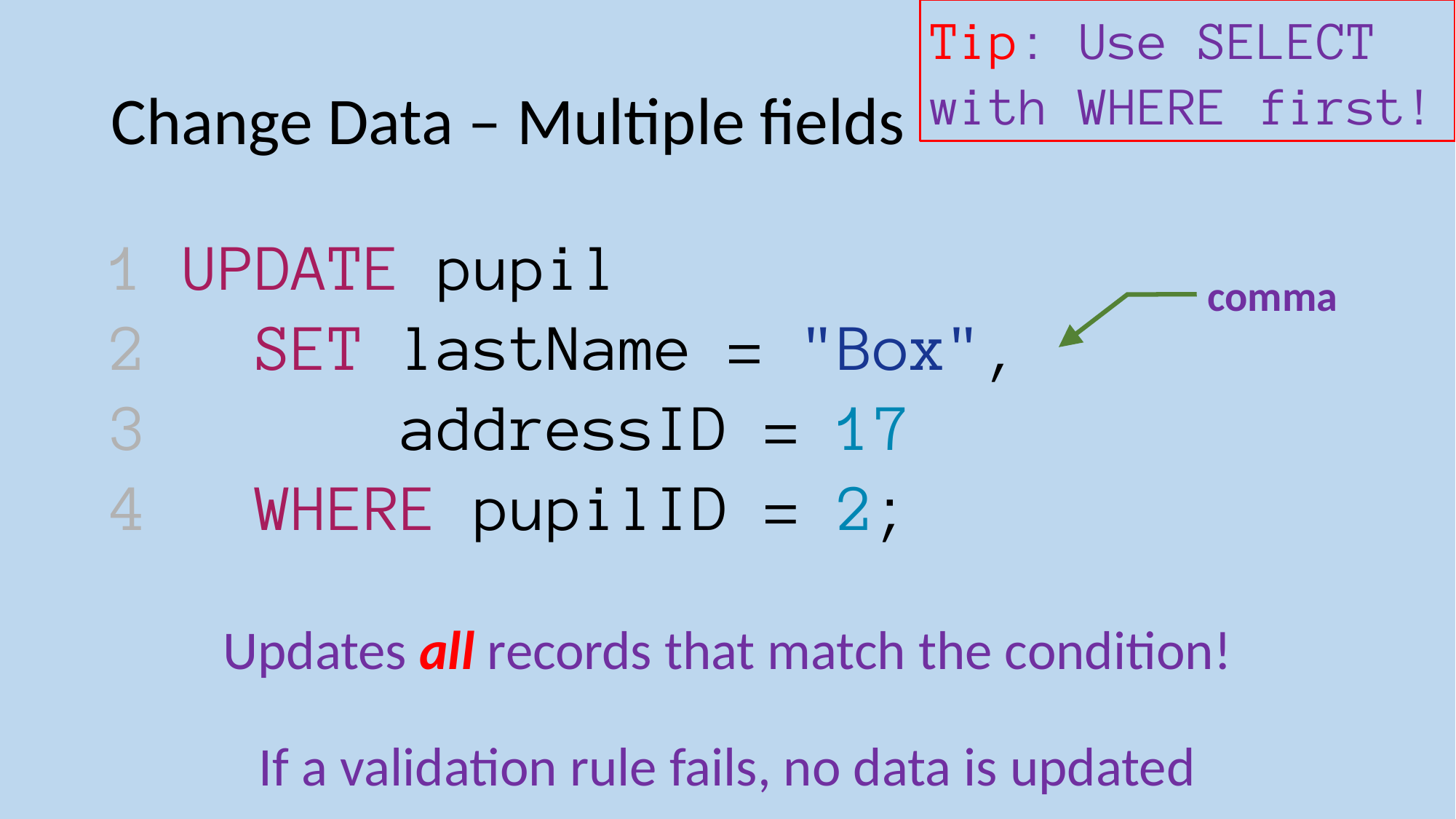

Tip: Use SELECT with WHERE first!
# Change Data – Multiple fields
1 UPDATE pupil
2   SET lastName = "Box",
3       addressID = 17
4   WHERE pupilID = 2;
comma
Updates all records that match the condition!

If a validation rule fails, no data is updated